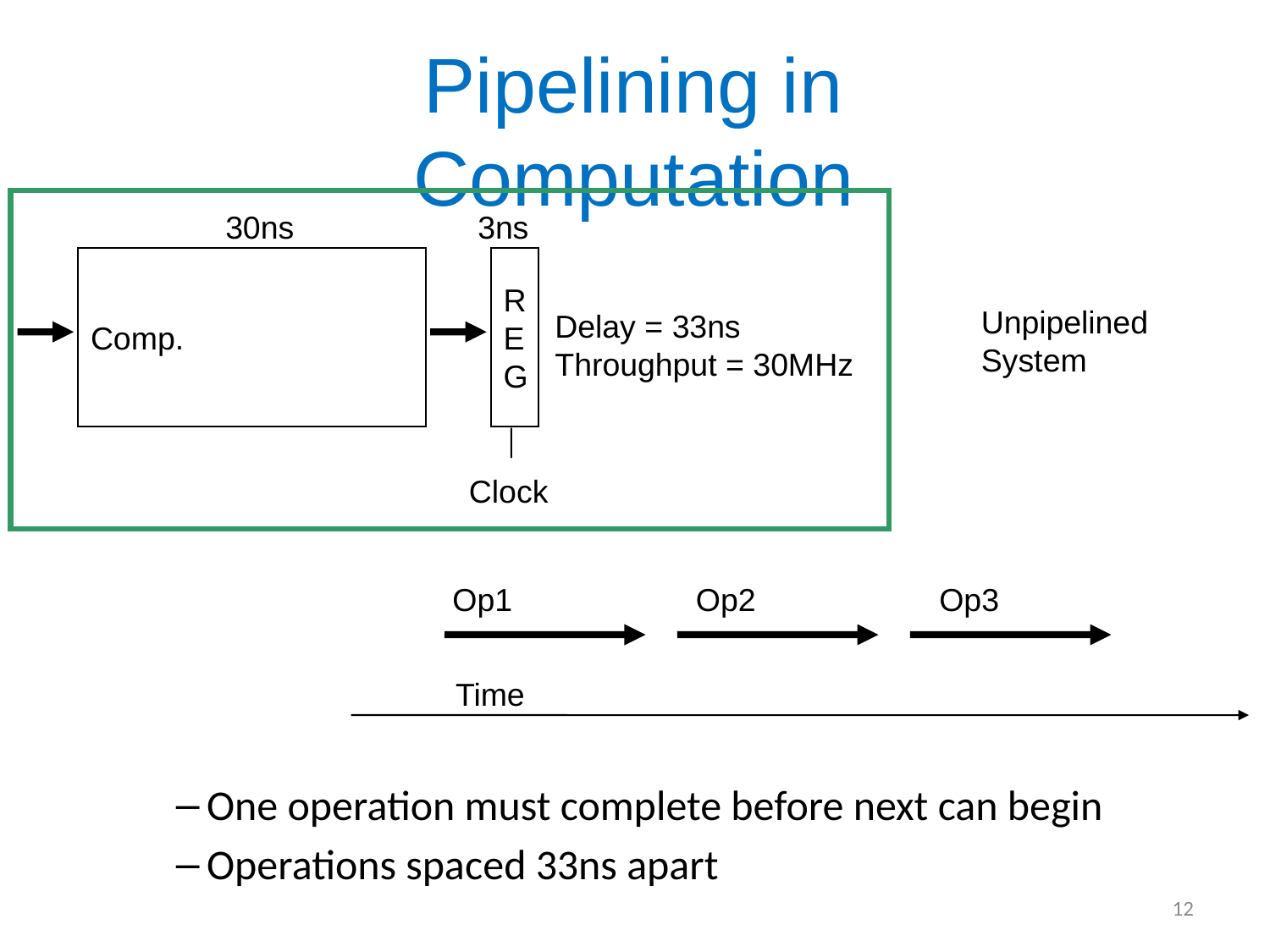

# Pipelining in Computation

30ns
3ns
Comp.
R
E
G

Clock
Unpipelined
System
Delay = 33ns
Throughput = 30MHz
Op1
Op2
Op3

Time

One operation must complete before next can begin
Operations spaced 33ns apart
12